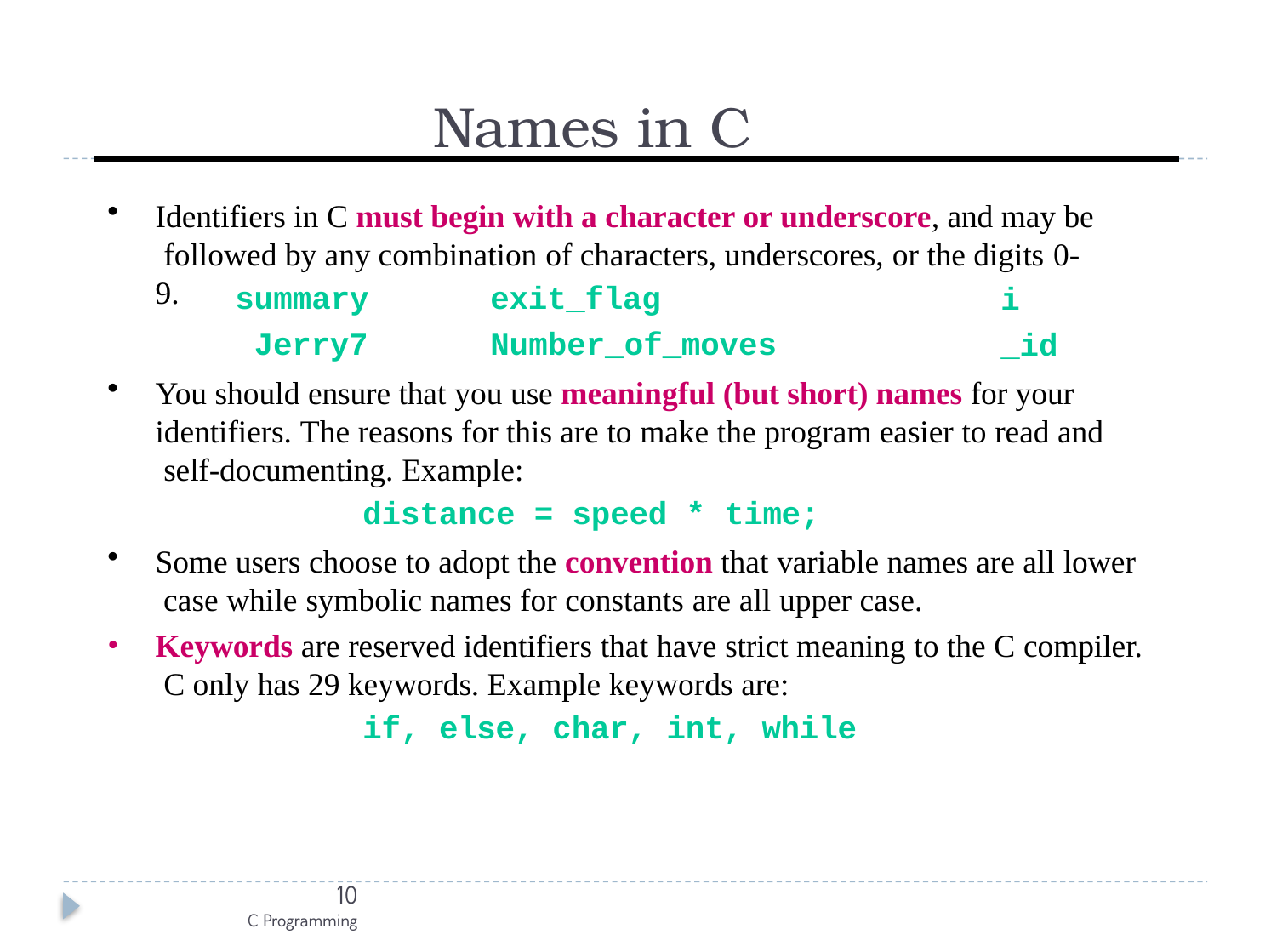

# Names in C

Identifiers in C must begin with a character or underscore, and may be  followed by any combination of characters, underscores, or the digits 0-9.
summary  Jerry7
exit_flag  Number_of_moves
i
_id
You should ensure that you use meaningful (but short) names for your  identifiers. The reasons for this are to make the program easier to read and  self-documenting. Example:
distance = speed * time;
Some users choose to adopt the convention that variable names are all lower  case while symbolic names for constants are all upper case.
Keywords are reserved identifiers that have strict meaning to the C compiler.  C only has 29 keywords. Example keywords are:
if, else, char, int, while
10
C Programming